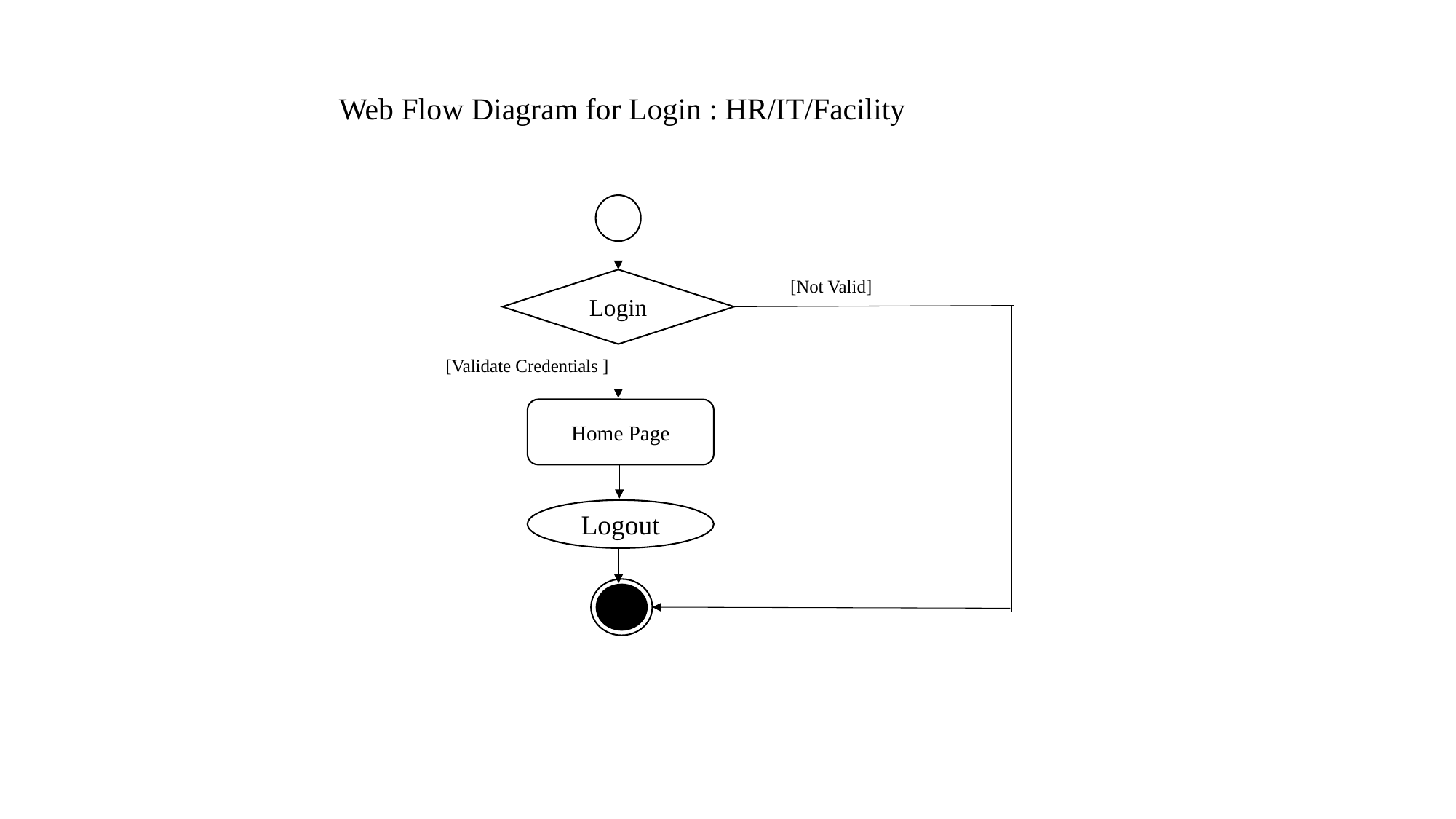

Web Flow Diagram for Login : HR/IT/Facility

Login
[Not Valid]
[Validate Credentials ]
Home Page
Logout